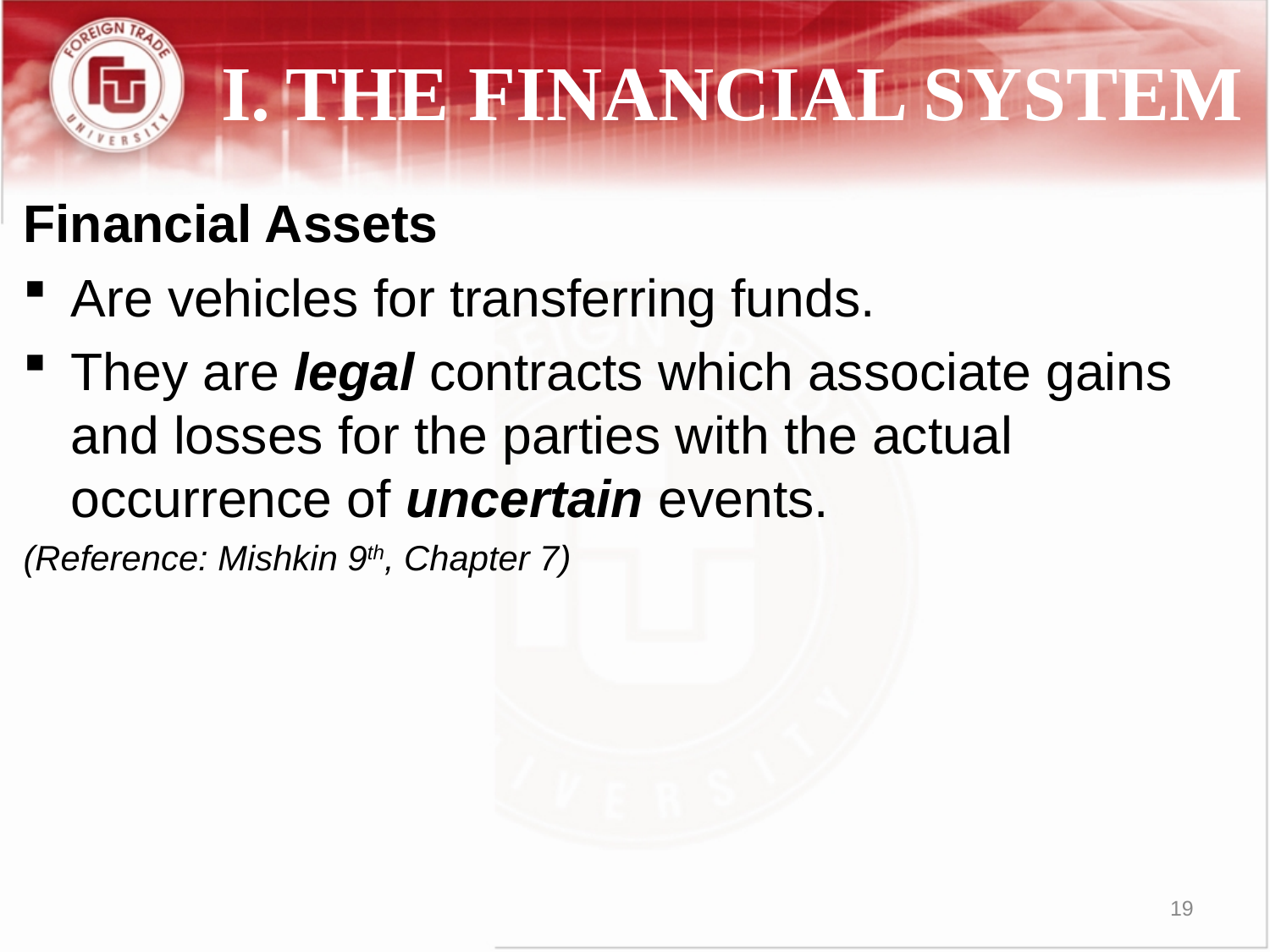

# I.	THE FINANCIAL SYSTEM
Financial Assets
Are vehicles for transferring funds.
They are legal contracts which associate gains and losses for the parties with the actual occurrence of uncertain events.
(Reference: Mishkin 9th, Chapter 7)

19